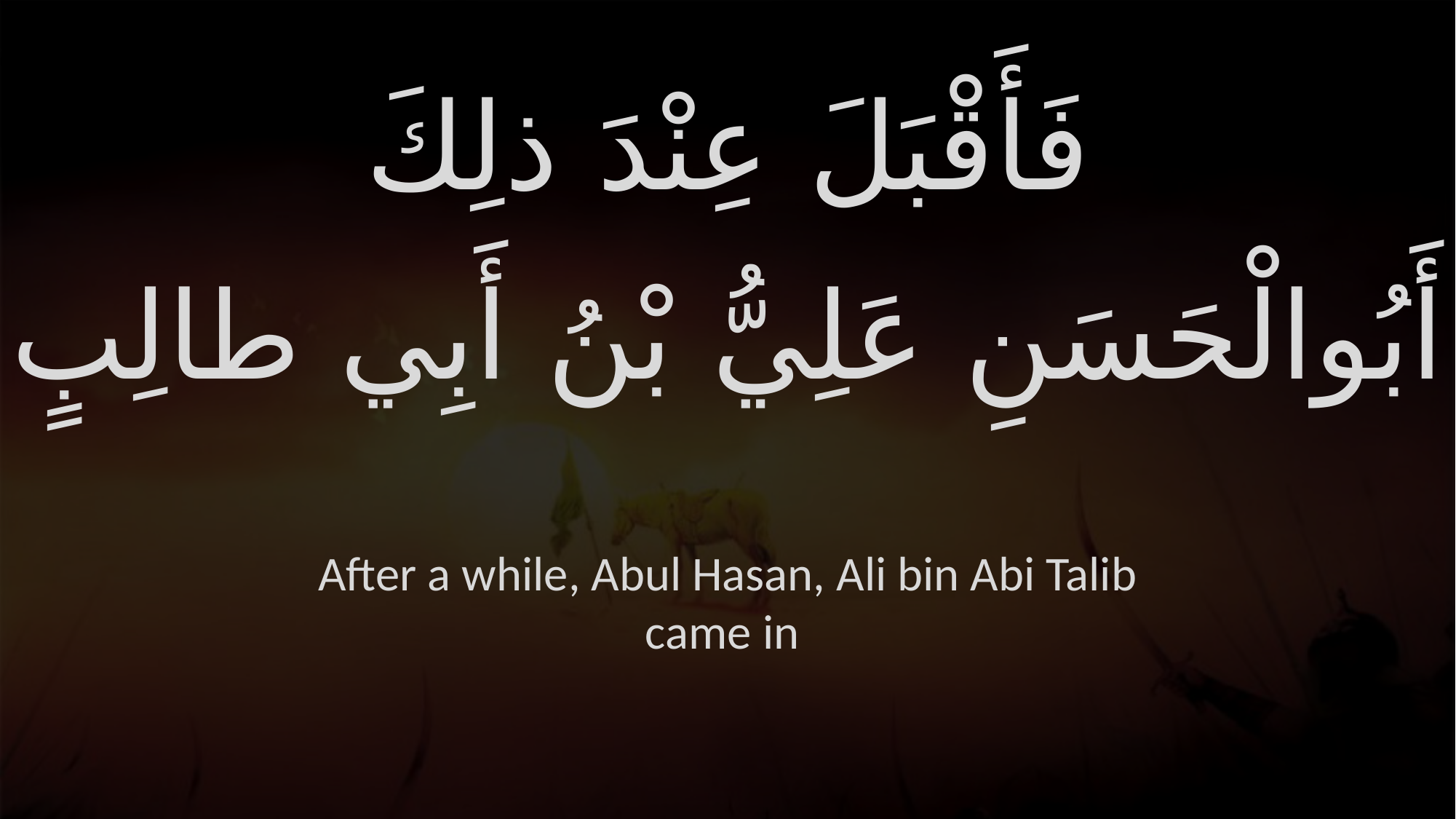

# فَأَقْبَلَ عِنْدَ ذلِكَ أَبُوالْحَسَنِ عَلِيُّ بْنُ أَبِي طالِبٍ
After a while, Abul Hasan, Ali bin Abi Talib came in